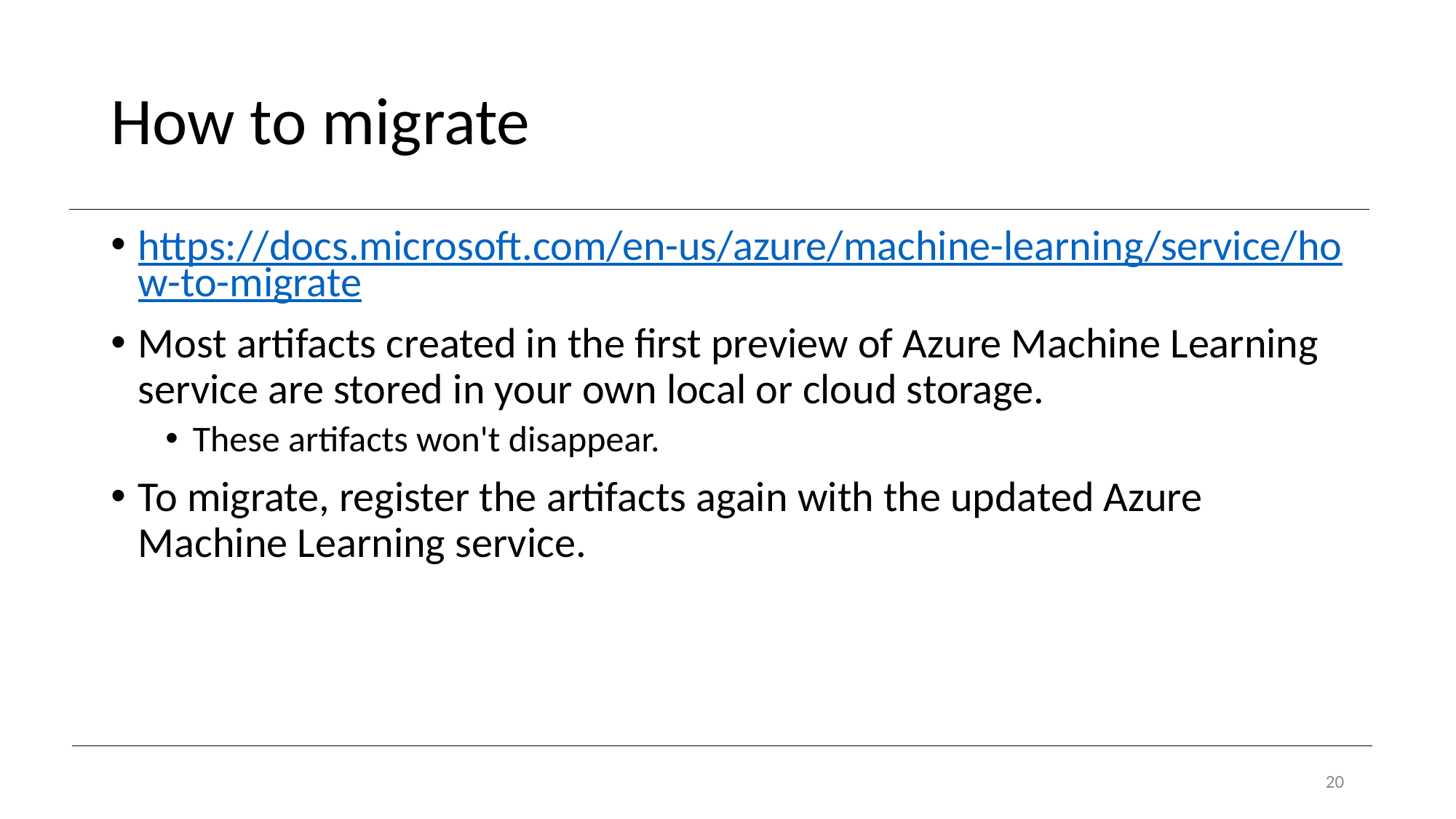

# How to migrate
https://docs.microsoft.com/en-us/azure/machine-learning/service/how-to-migrate
Most artifacts created in the first preview of Azure Machine Learning service are stored in your own local or cloud storage.
These artifacts won't disappear.
To migrate, register the artifacts again with the updated Azure Machine Learning service.
20